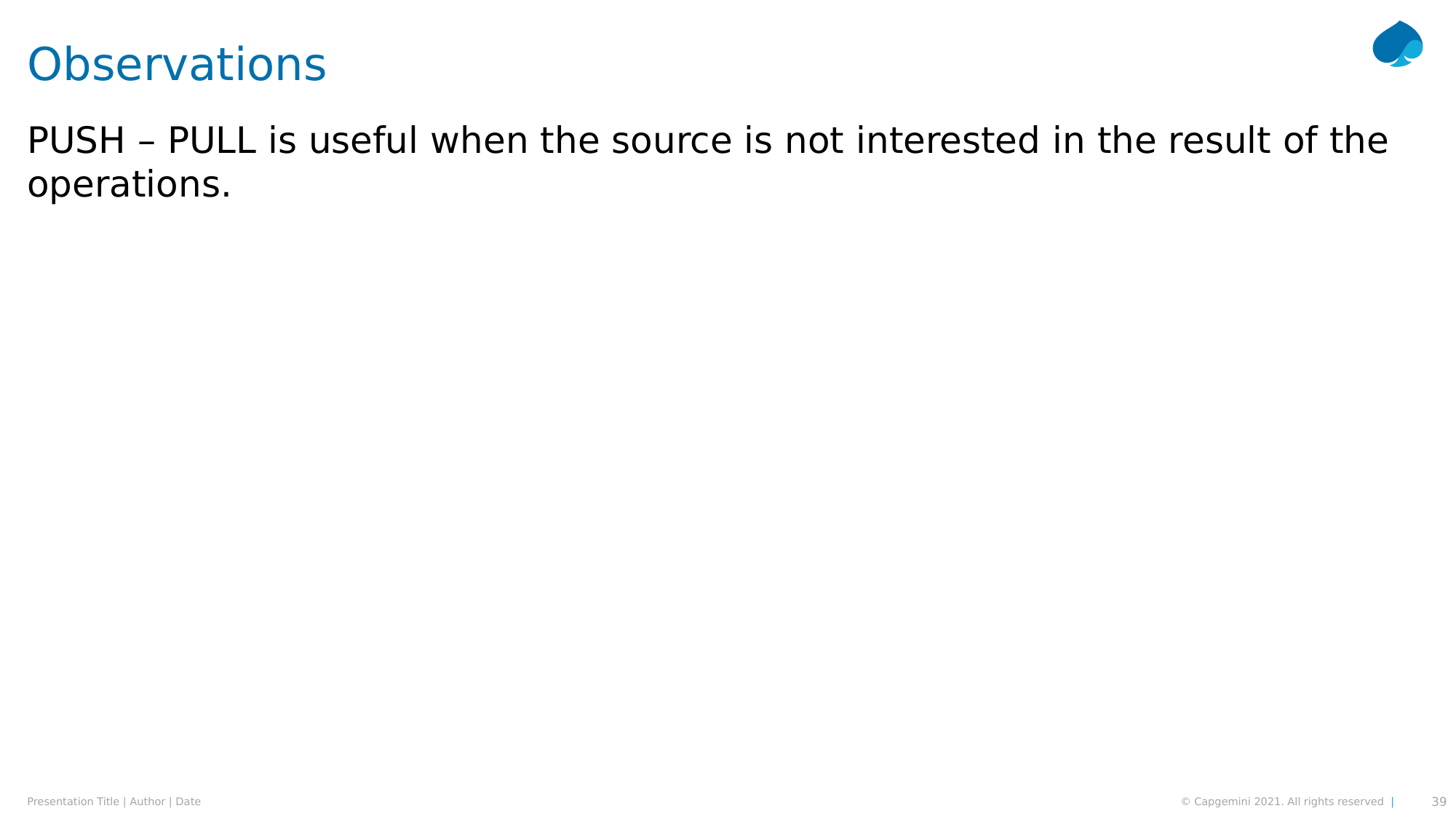

# Observations
PUSH – PULL is useful when the source is not interested in the result of the operations.